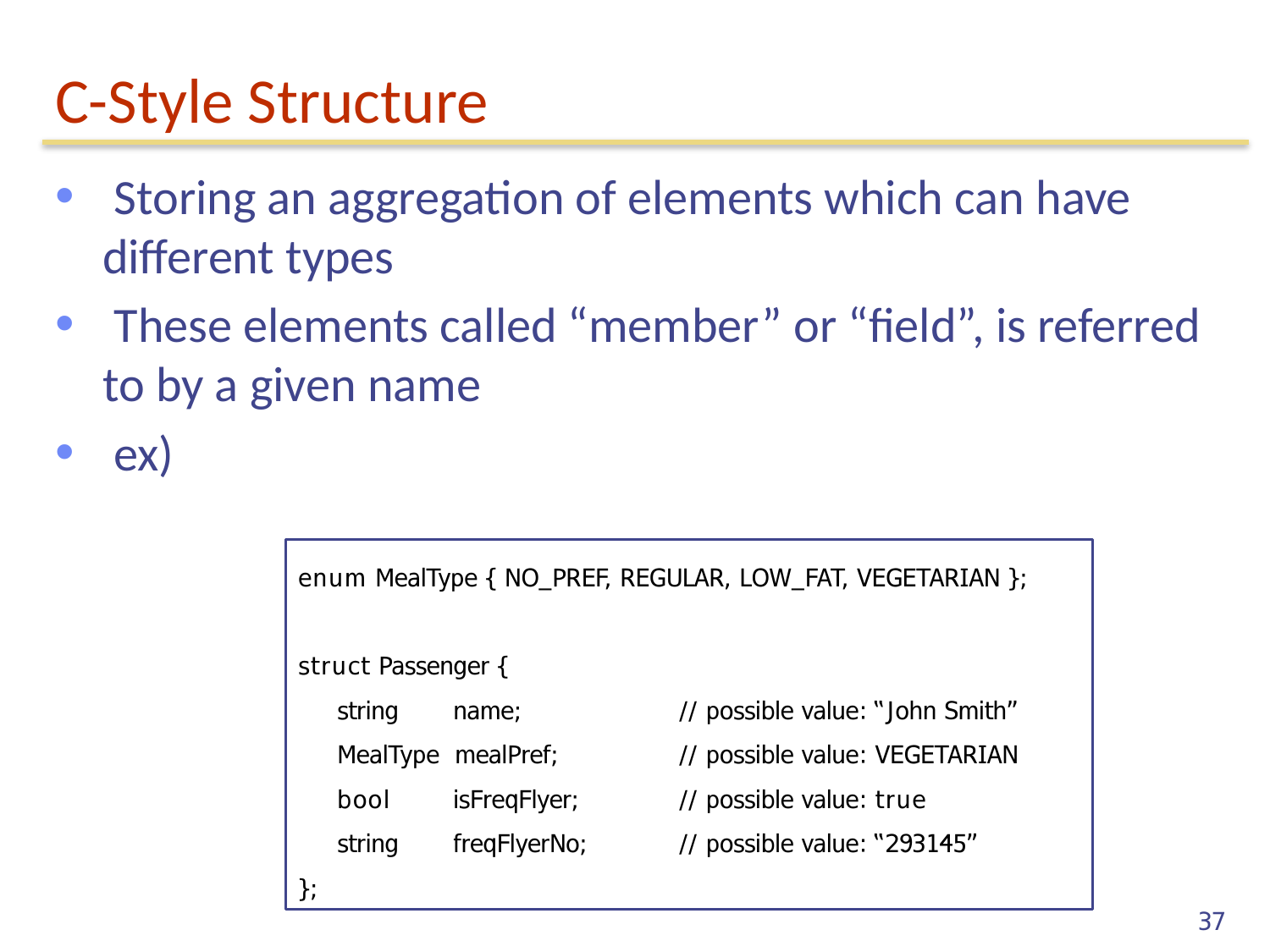

# C-Style Structure
 Storing an aggregation of elements which can have different types
 These elements called “member” or “field”, is referred to by a given name
 ex)
enum MealType { NO_PREF, REGULAR, LOW_FAT, VEGETARIAN };

struct Passenger {
     string       name;		// possible value: “John Smith”
     MealType  mealPref;	// possible value: VEGETARIAN
     bool        isFreqFlyer;	// possible value: true
     string       freqFlyerNo;	// possible value: “293145”
};
37